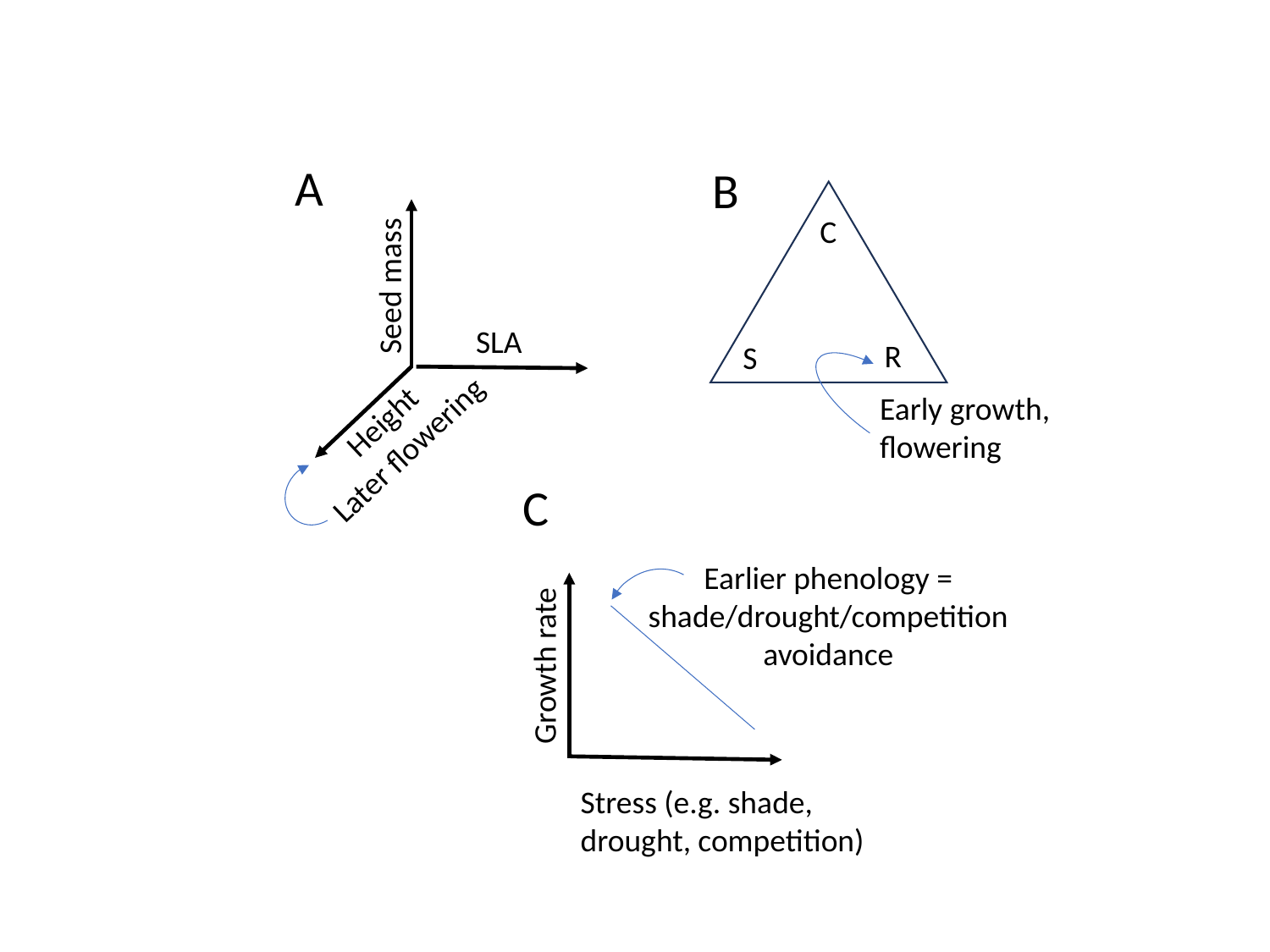

A
B

C
Seed mass
SLA
R
S

Early growth, flowering
Height
Later flowering

C
Earlier phenology = shade/drought/competition
avoidance

Growth rate
Stress (e.g. shade, drought, competition)